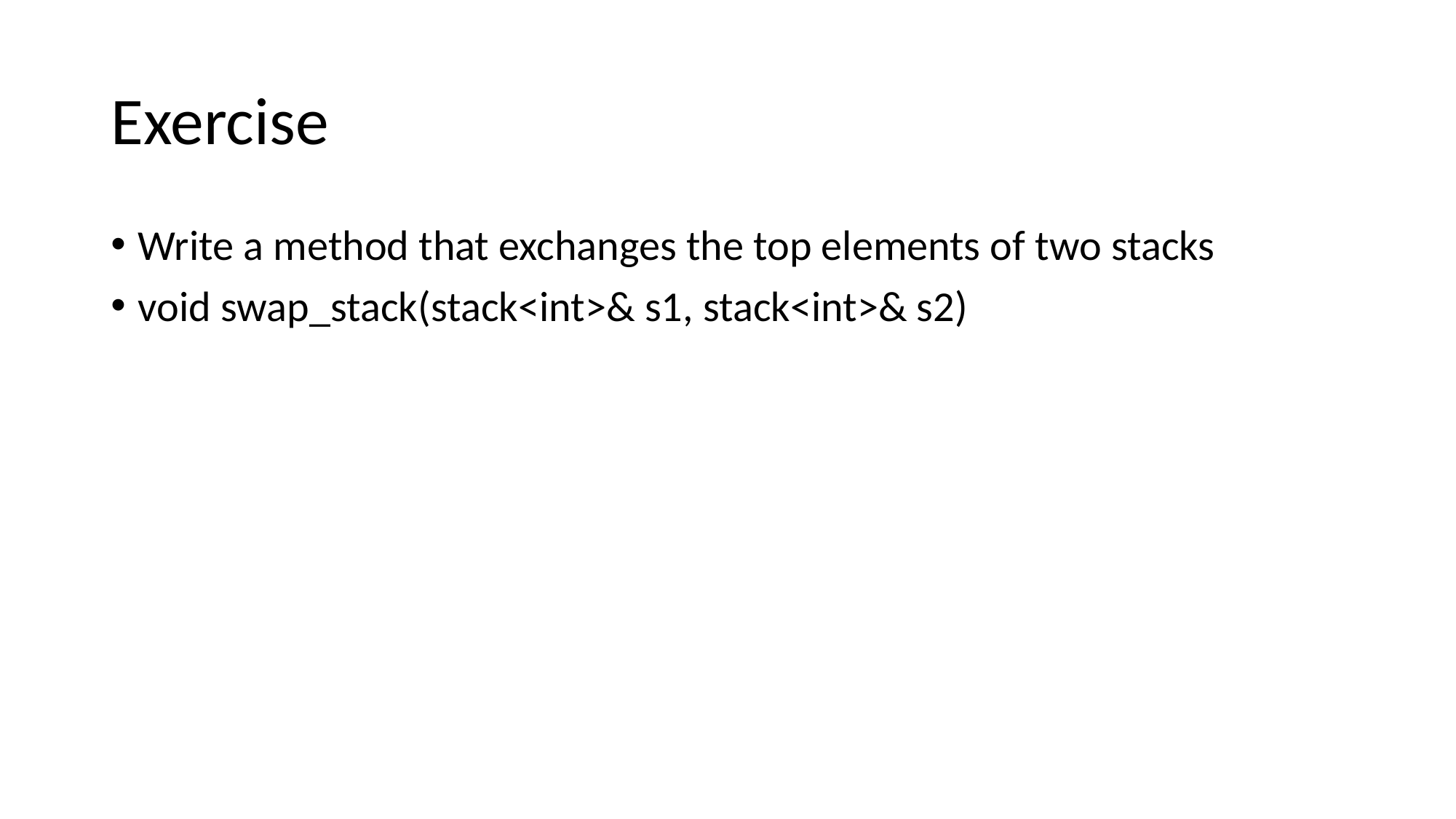

# Exercise
Write a method that exchanges the top elements of two stacks
void swap_stack(stack<int>& s1, stack<int>& s2)